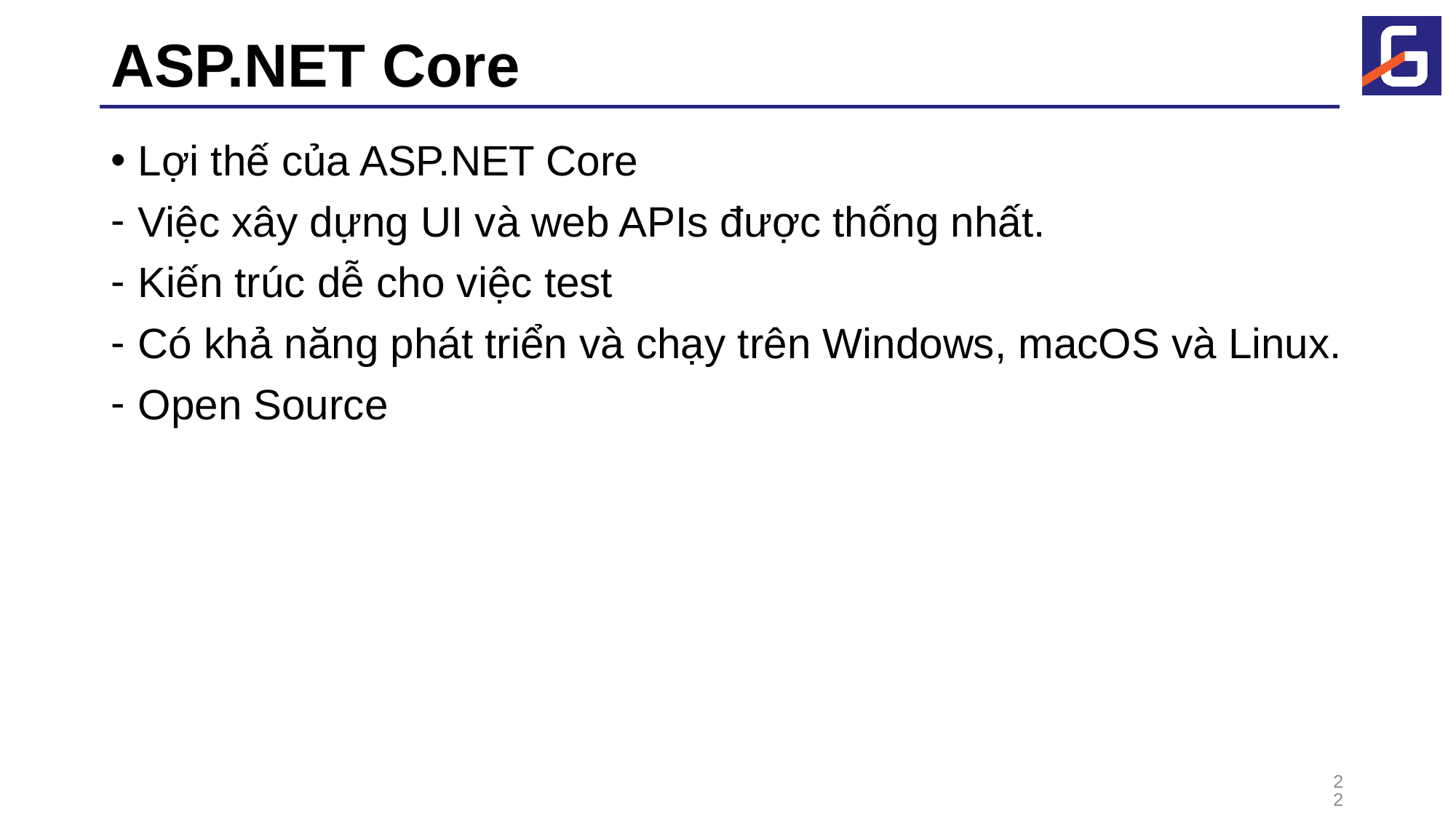

# ASP.NET Core
Lợi thế của ASP.NET Core
Việc xây dựng UI và web APIs được thống nhất.
Kiến trúc dễ cho việc test
Có khả năng phát triển và chạy trên Windows, macOS và Linux.
Open Source

22